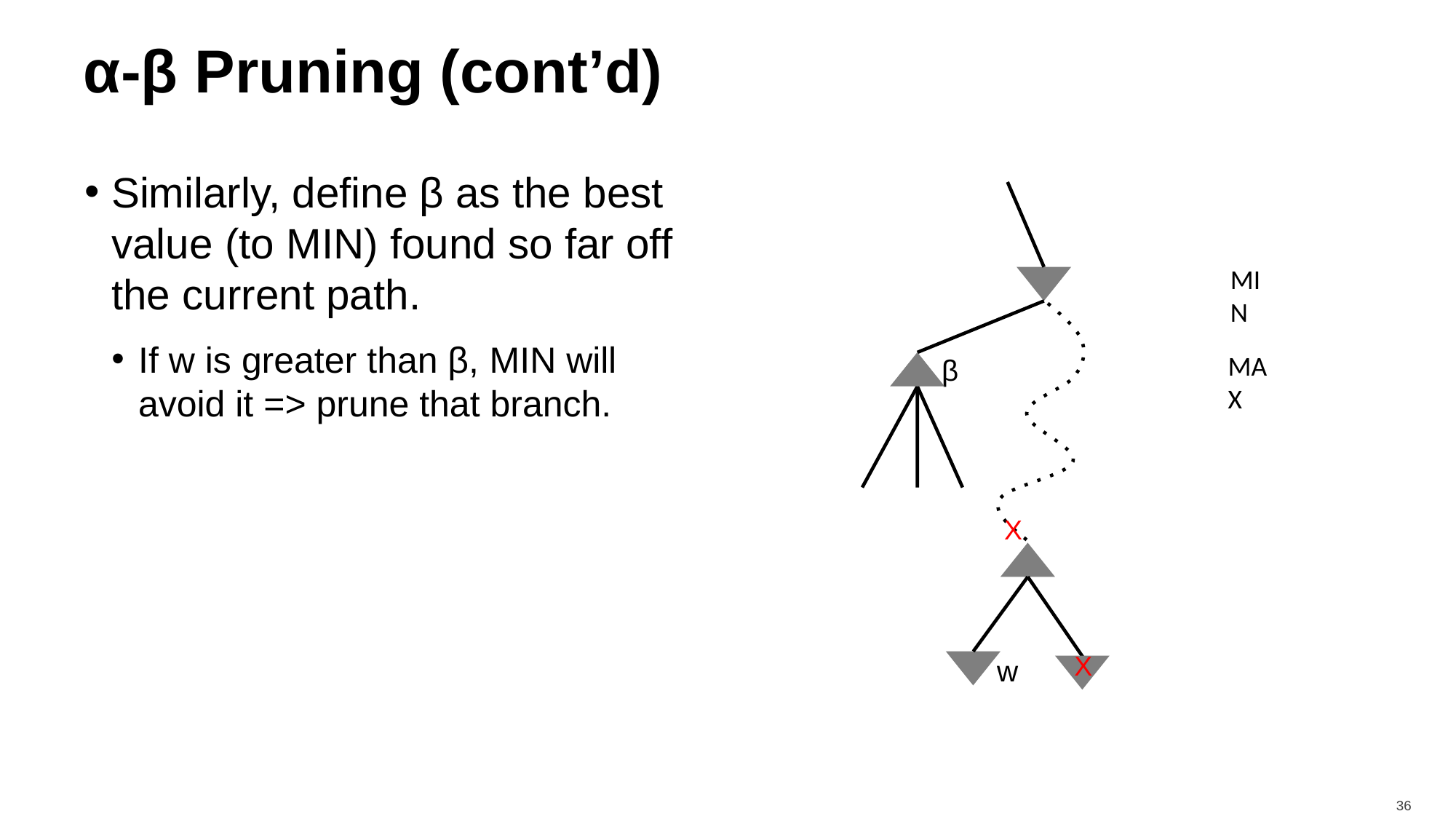

# α-β Pruning (cont’d)
Similarly, define β as the best value (to Min) found so far off the current path.
If w is greater than β, Min will avoid it => prune that branch.
Min

Max
β

X

X

w

36